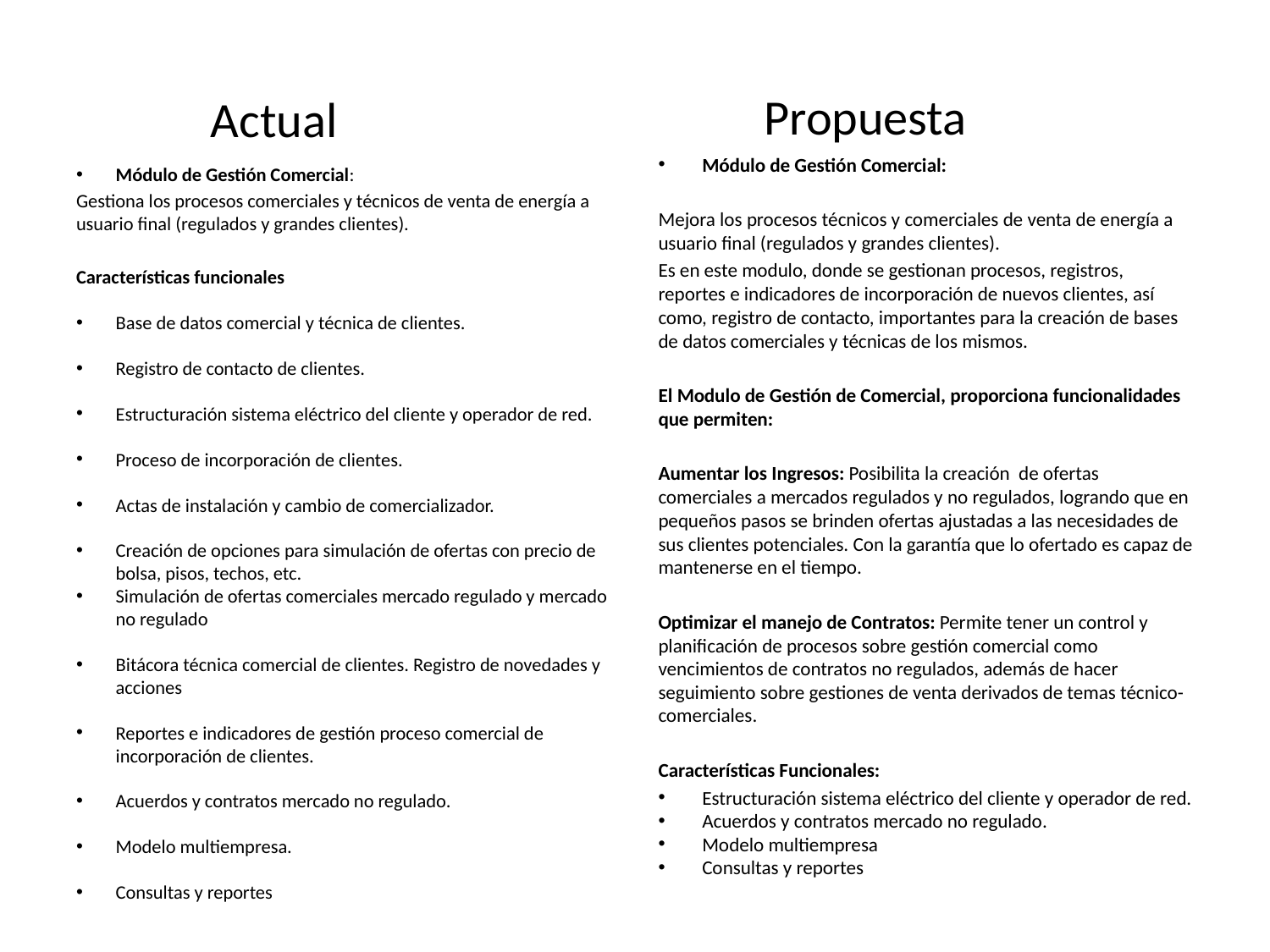

Propuesta
Actual
Módulo de Gestión Comercial:

Mejora los procesos técnicos y comerciales de venta de energía a usuario final (regulados y grandes clientes).
Es en este modulo, donde se gestionan procesos, registros, reportes e indicadores de incorporación de nuevos clientes, así como, registro de contacto, importantes para la creación de bases de datos comerciales y técnicas de los mismos.

El Modulo de Gestión de Comercial, proporciona funcionalidades que permiten:

Aumentar los Ingresos: Posibilita la creación  de ofertas comerciales a mercados regulados y no regulados, logrando que en pequeños pasos se brinden ofertas ajustadas a las necesidades de sus clientes potenciales. Con la garantía que lo ofertado es capaz de mantenerse en el tiempo.

Optimizar el manejo de Contratos: Permite tener un control y planificación de procesos sobre gestión comercial como vencimientos de contratos no regulados, además de hacer seguimiento sobre gestiones de venta derivados de temas técnico- comerciales.

Características Funcionales:
Estructuración sistema eléctrico del cliente y operador de red.
Acuerdos y contratos mercado no regulado.
Modelo multiempresa
Consultas y reportes

Módulo de Gestión Comercial:
Gestiona los procesos comerciales y técnicos de venta de energía a usuario final (regulados y grandes clientes).

Características funcionales
Base de datos comercial y técnica de clientes.
Registro de contacto de clientes.
Estructuración sistema eléctrico del cliente y operador de red.
Proceso de incorporación de clientes.
Actas de instalación y cambio de comercializador.
Creación de opciones para simulación de ofertas con precio de bolsa, pisos, techos, etc.
Simulación de ofertas comerciales mercado regulado y mercado no regulado
Bitácora técnica comercial de clientes. Registro de novedades y acciones
Reportes e indicadores de gestión proceso comercial de incorporación de clientes.
Acuerdos y contratos mercado no regulado.
Modelo multiempresa.
Consultas y reportes